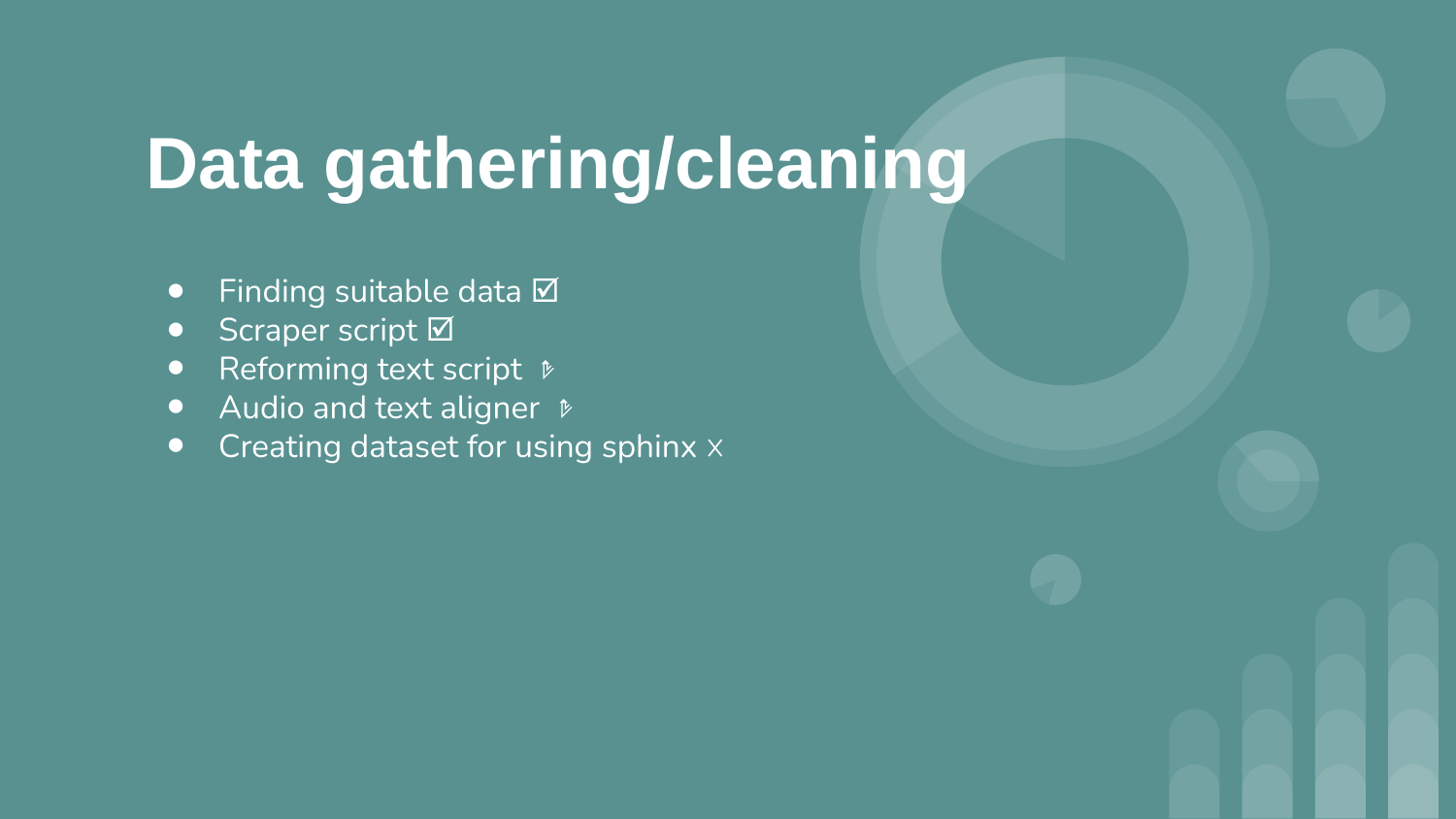

# Data gathering/cleaning
Finding suitable data 🗹
Scraper script 🗹
Reforming text script 𝤿
Audio and text aligner 𝤿
Creating dataset for using sphinx 𐄂